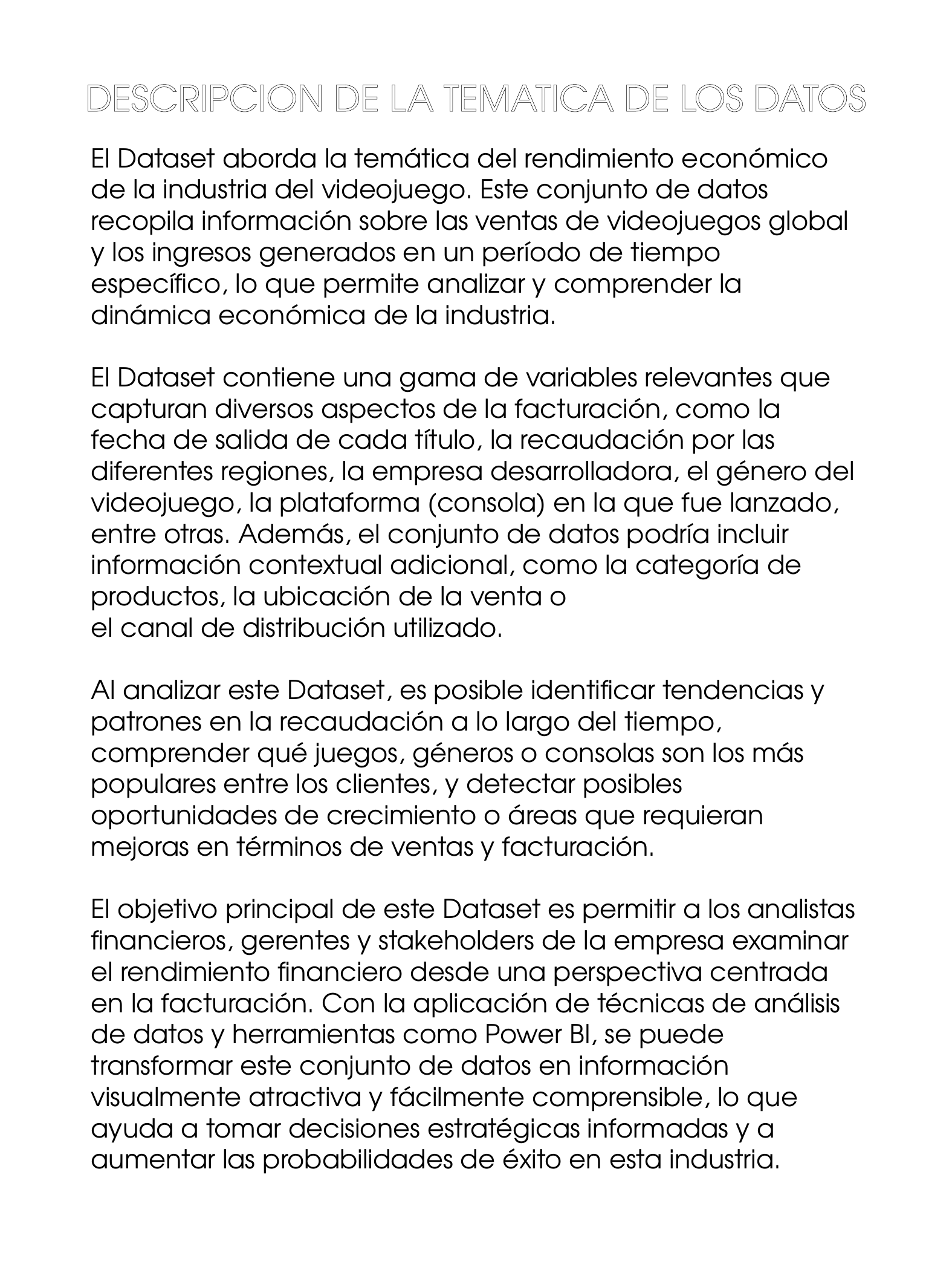

DESCRIPCION DE LA TEMATICA DE LOS DATOS
El Dataset aborda la temática del rendimiento económico de la industria del videojuego. Este conjunto de datos recopila información sobre las ventas de videojuegos global y los ingresos generados en un período de tiempo específico, lo que permite analizar y comprender la dinámica económica de la industria.

El Dataset contiene una gama de variables relevantes que capturan diversos aspectos de la facturación, como la fecha de salida de cada título, la recaudación por las diferentes regiones, la empresa desarrolladora, el género del videojuego, la plataforma (consola) en la que fue lanzado, entre otras. Además, el conjunto de datos podría incluir información contextual adicional, como la categoría de productos, la ubicación de la venta o
el canal de distribución utilizado.

Al analizar este Dataset, es posible identificar tendencias y patrones en la recaudación a lo largo del tiempo, comprender qué juegos, géneros o consolas son los más populares entre los clientes, y detectar posibles oportunidades de crecimiento o áreas que requieran mejoras en términos de ventas y facturación.

El objetivo principal de este Dataset es permitir a los analistas financieros, gerentes y stakeholders de la empresa examinar el rendimiento financiero desde una perspectiva centrada en la facturación. Con la aplicación de técnicas de análisis de datos y herramientas como Power BI, se puede transformar este conjunto de datos en información visualmente atractiva y fácilmente comprensible, lo que ayuda a tomar decisiones estratégicas informadas y a aumentar las probabilidades de éxito en esta industria.